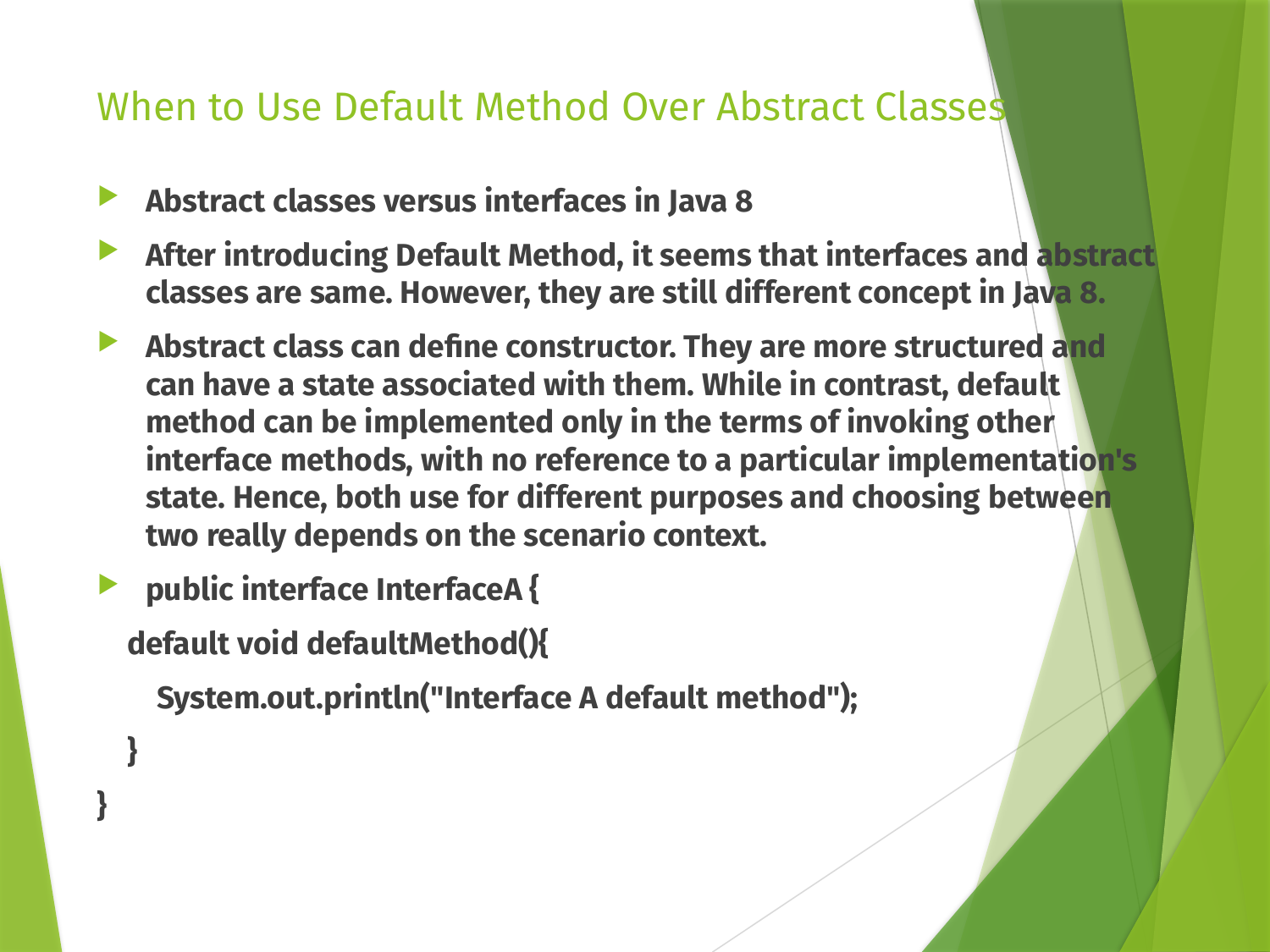

When to Use Default Method Over Abstract Classes

Abstract classes versus interfaces in Java 8
After introducing Default Method, it seems that interfaces and abstract classes are same. However, they are still different concept in Java 8.
Abstract class can define constructor. They are more structured and can have a state associated with them. While in contrast, default method can be implemented only in the terms of invoking other interface methods, with no reference to a particular implementation's state. Hence, both use for different purposes and choosing between two really depends on the scenario context.
public interface InterfaceA {
    default void defaultMethod(){
        System.out.println("Interface A default method");
    }
}